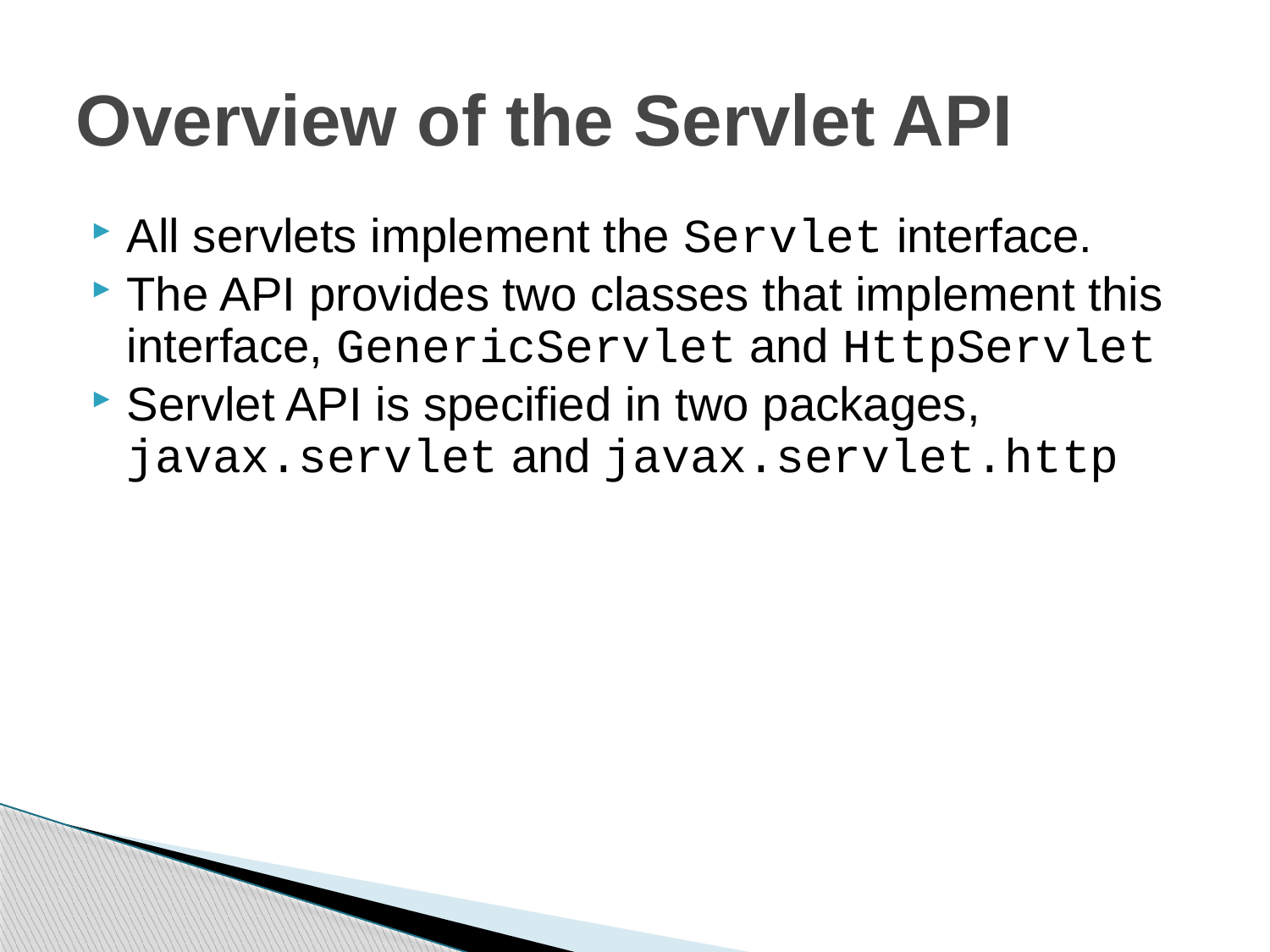

# Overview of the Servlet API
All servlets implement the Servlet interface.
The API provides two classes that implement this interface, GenericServlet and HttpServlet
Servlet API is specified in two packages, javax.servlet and javax.servlet.http